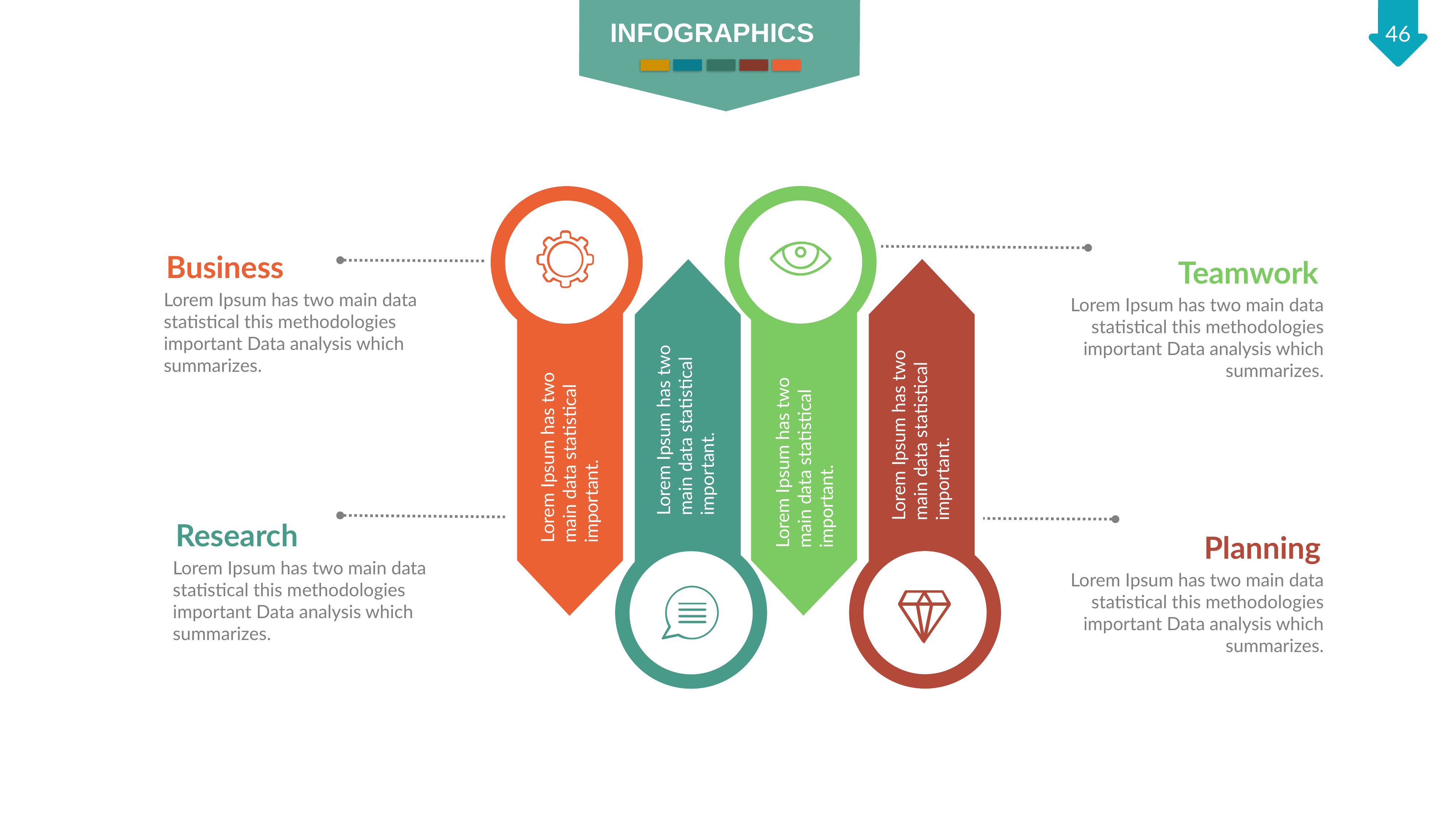

INFOGRAPHICS

Lorem Ipsum has two main data statistical important.

Lorem Ipsum has two main data statistical important.
Business
Teamwork

Lorem Ipsum has two main data statistical important.

Lorem Ipsum has two main data statistical important.

Lorem Ipsum has two main data statistical this methodologies important Data analysis which summarizes.
Lorem Ipsum has two main data statistical this methodologies important Data analysis which summarizes.
Research
Planning
Lorem Ipsum has two main data statistical this methodologies important Data analysis which summarizes.
Lorem Ipsum has two main data statistical this methodologies important Data analysis which summarizes.